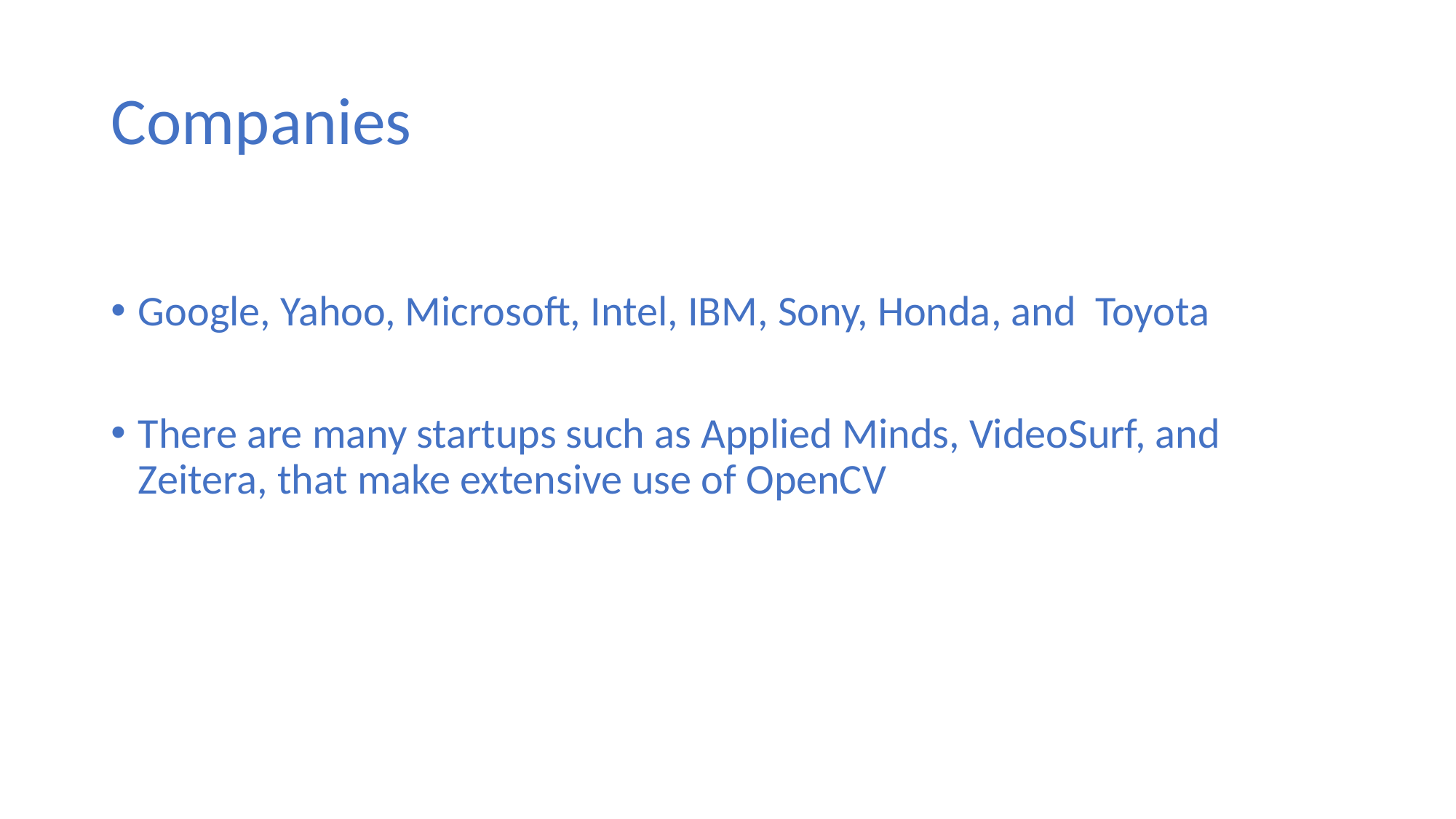

# Companies

Google, Yahoo, Microsoft, Intel, IBM, Sony, Honda, and  Toyota

There are many startups such as Applied Minds, VideoSurf, and Zeitera, that make extensive use of OpenCV